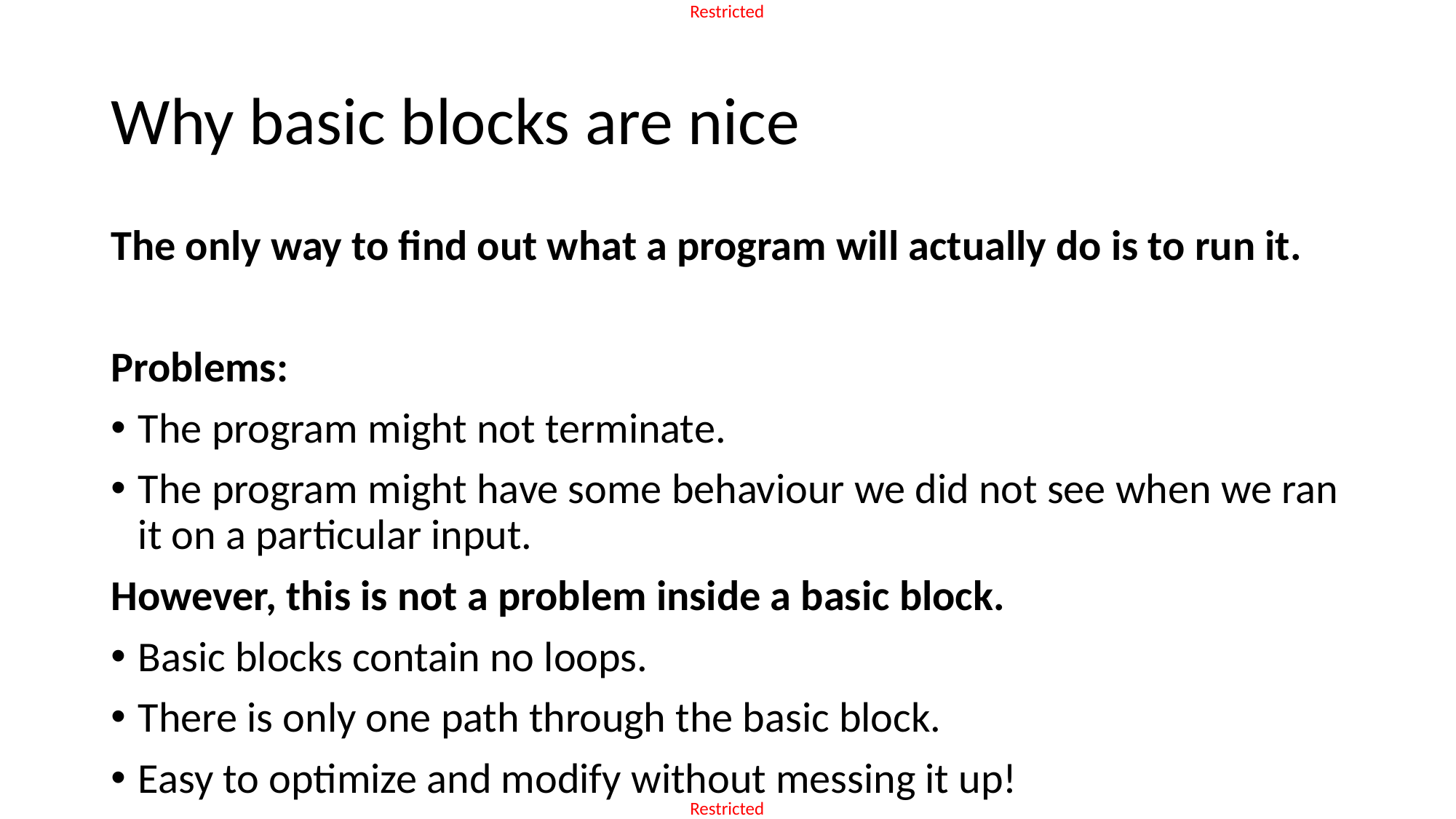

# Why basic blocks are nice
The only way to find out what a program will actually do is to run it.

Problems:
The program might not terminate.
The program might have some behaviour we did not see when we ran it on a particular input.
However, this is not a problem inside a basic block.
Basic blocks contain no loops.
There is only one path through the basic block.
Easy to optimize and modify without messing it up!